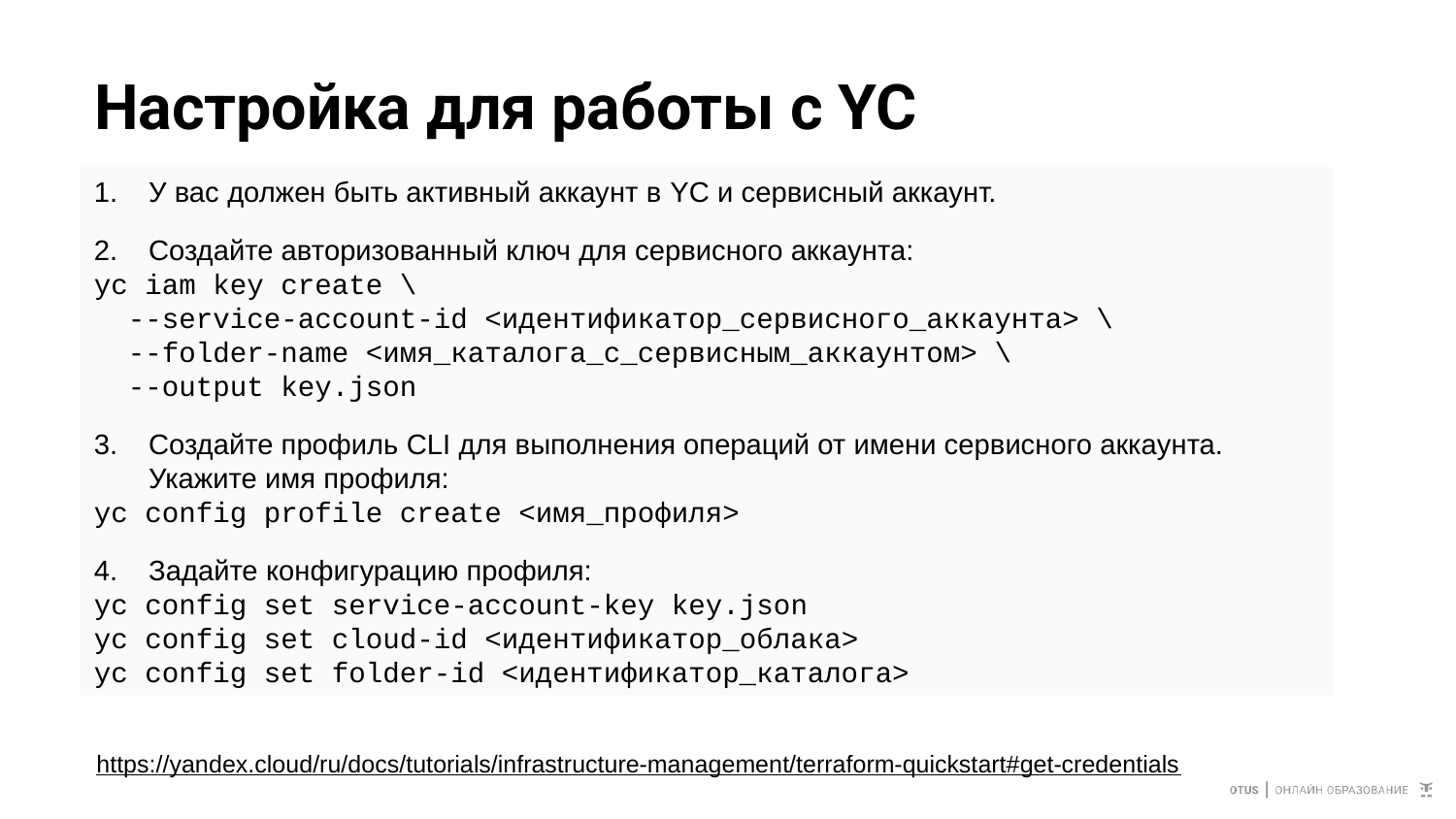

# Настройка для работы с YC
У вас должен быть активный аккаунт в YC и сервисный аккаунт.
Создайте авторизованный ключ для сервисного аккаунта:
yc iam key create \
  --service-account-id <идентификатор_сервисного_аккаунта> \
  --folder-name <имя_каталога_с_сервисным_аккаунтом> \
  --output key.json
Создайте профиль CLI для выполнения операций от имени сервисного аккаунта. Укажите имя профиля:
yc config profile create <имя_профиля>
Задайте конфигурацию профиля:
yc config set service-account-key key.json
yc config set cloud-id <идентификатор_облака>
yc config set folder-id <идентификатор_каталога>
https://yandex.cloud/ru/docs/tutorials/infrastructure-management/terraform-quickstart#get-credentials